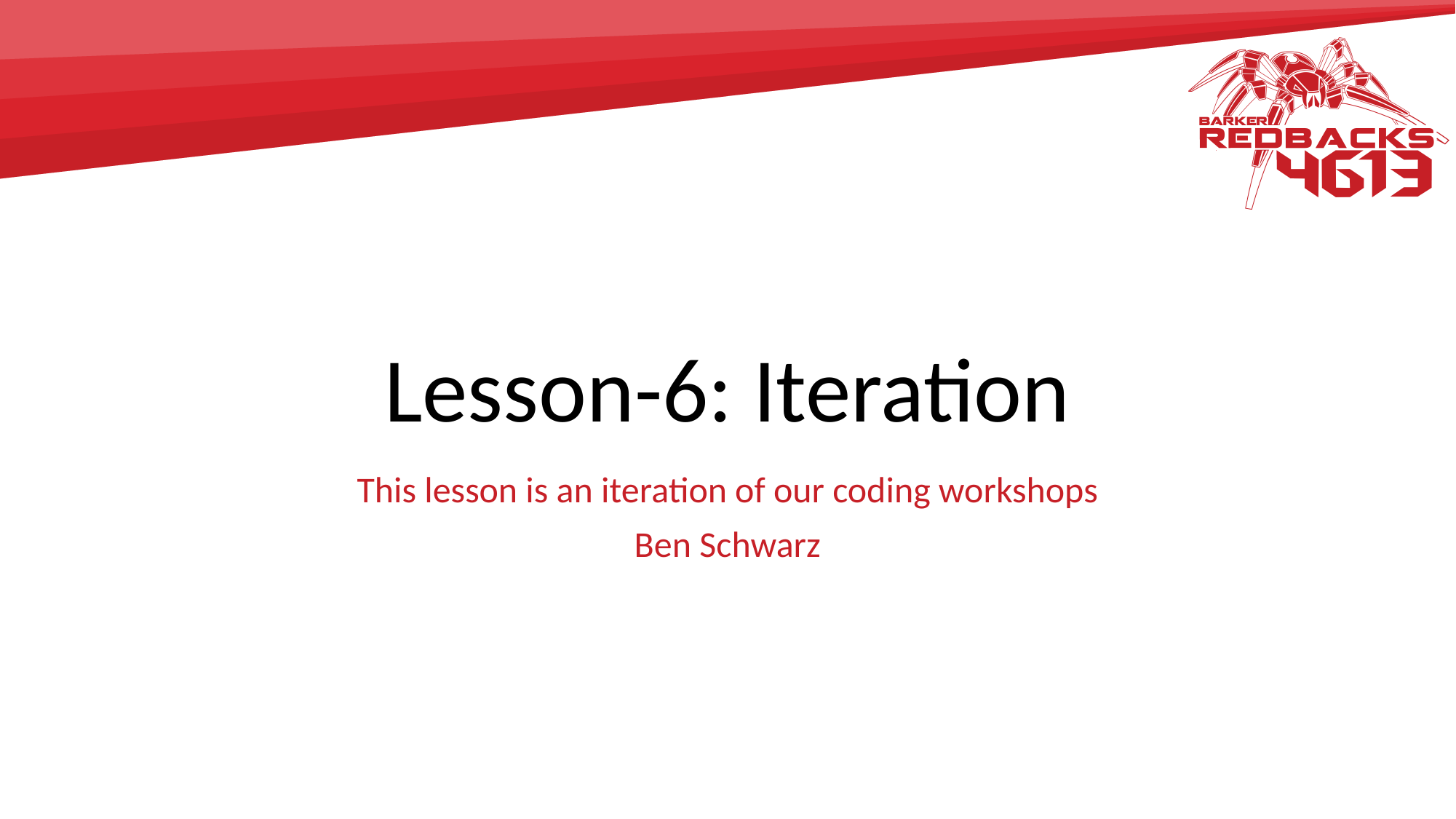

# Lesson-6: Iteration
This lesson is an iteration of our coding workshops
Ben Schwarz